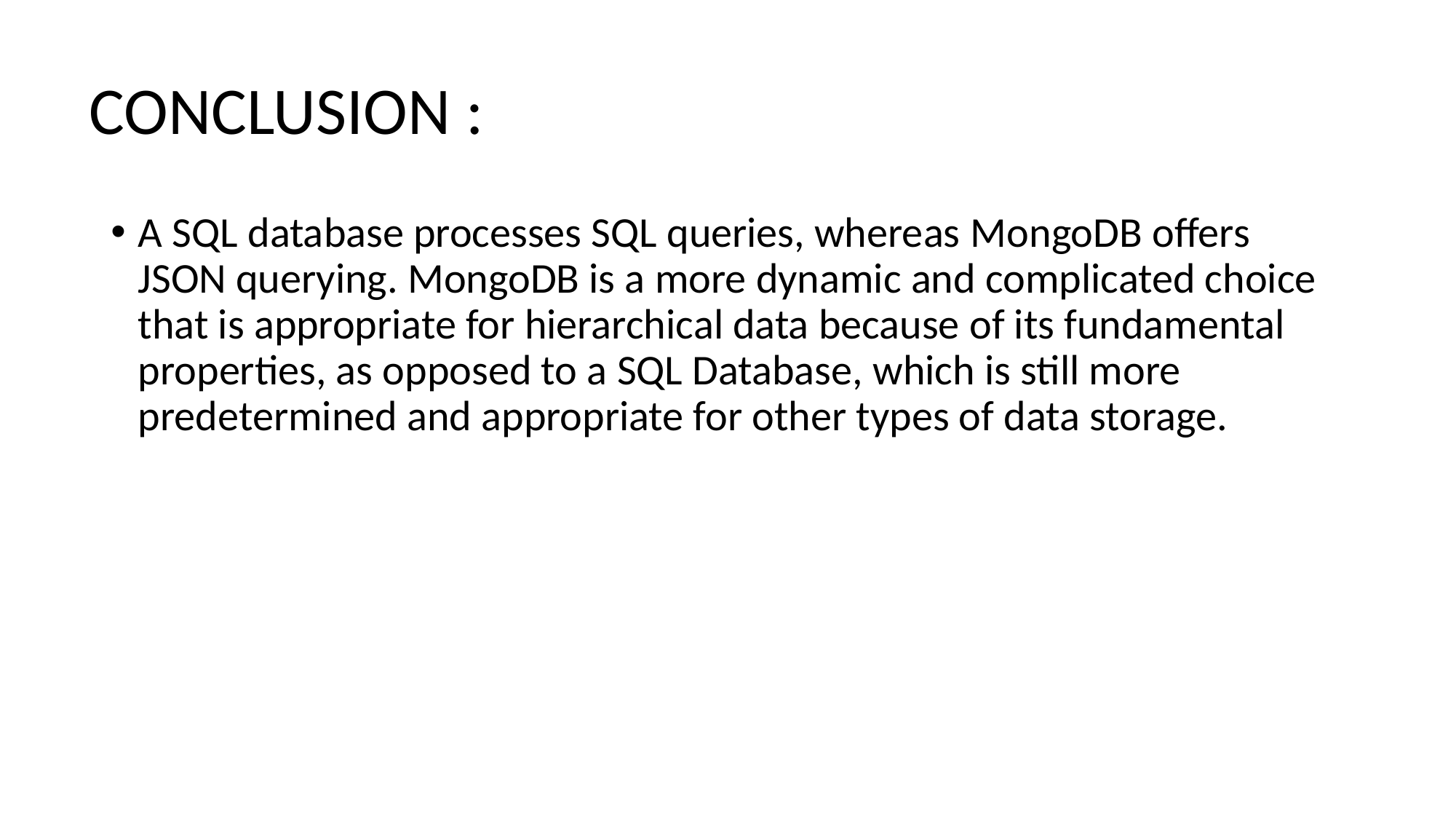

# CONCLUSION :
A SQL database processes SQL queries, whereas MongoDB offers JSON querying. MongoDB is a more dynamic and complicated choice that is appropriate for hierarchical data because of its fundamental properties, as opposed to a SQL Database, which is still more predetermined and appropriate for other types of data storage.